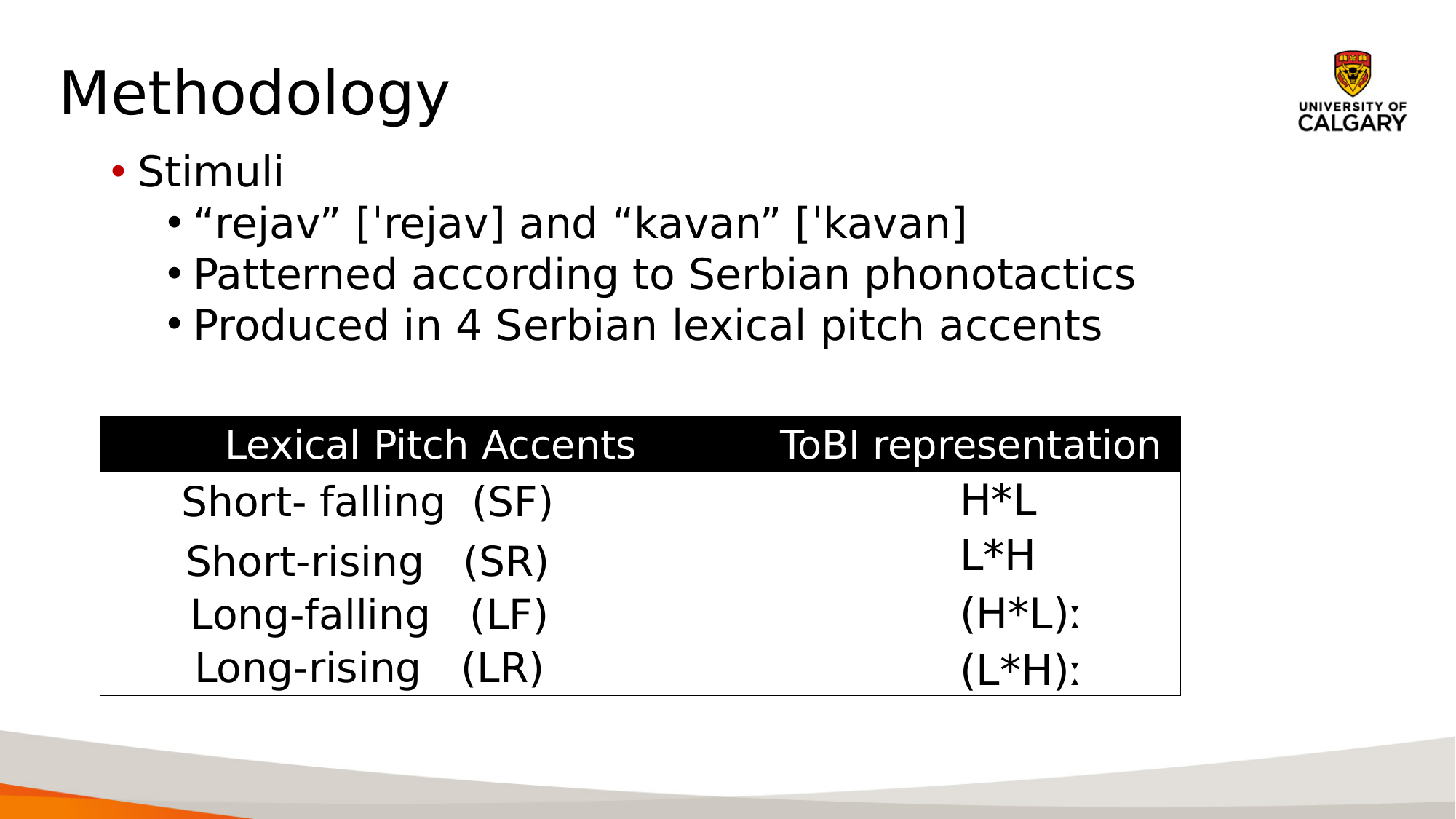

Methodology
Stimuli
“rejav” [ˈrejav] and “kavan” [ˈkavan]
Patterned according to Serbian phonotactics
Produced in 4 Serbian lexical pitch accents
ToBI representation
Lexical Pitch Accents
|  |  |
| --- | --- |
|  |  |
|  |  |
|  |  |
|  |  |
H*L
Short- falling  (SF)
Vowel
Pitch movement
L*H
Short-rising   (SR)
(H*L)ː
Long-falling   (LF)
(L*H)ː
Long-rising   (LR)